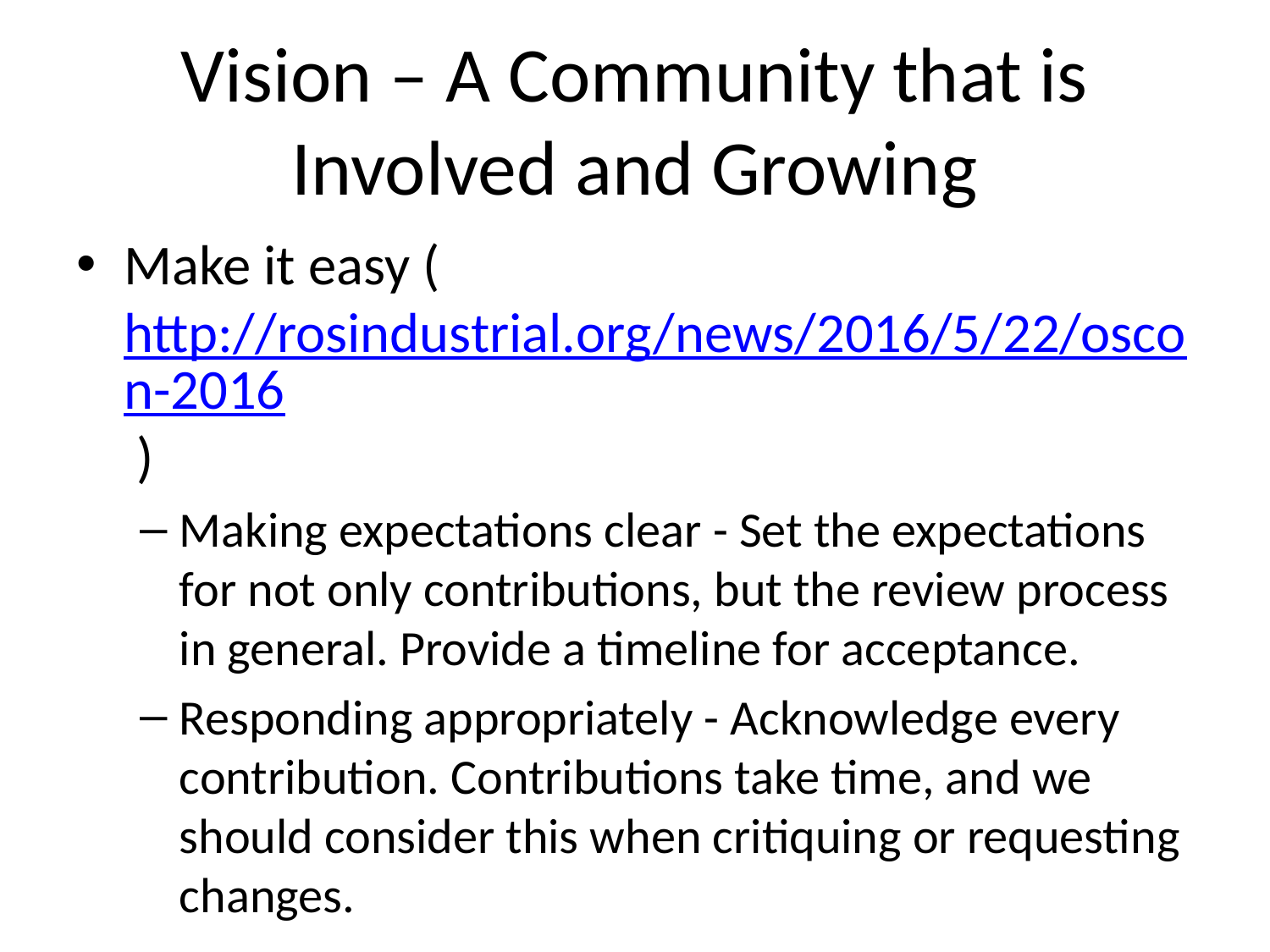

# Vision – A Community that is Involved and Growing
Make it easy (http://rosindustrial.org/news/2016/5/22/oscon-2016 )
Making expectations clear - Set the expectations for not only contributions, but the review process in general. Provide a timeline for acceptance.
Responding appropriately - Acknowledge every contribution. Contributions take time, and we should consider this when critiquing or requesting changes.